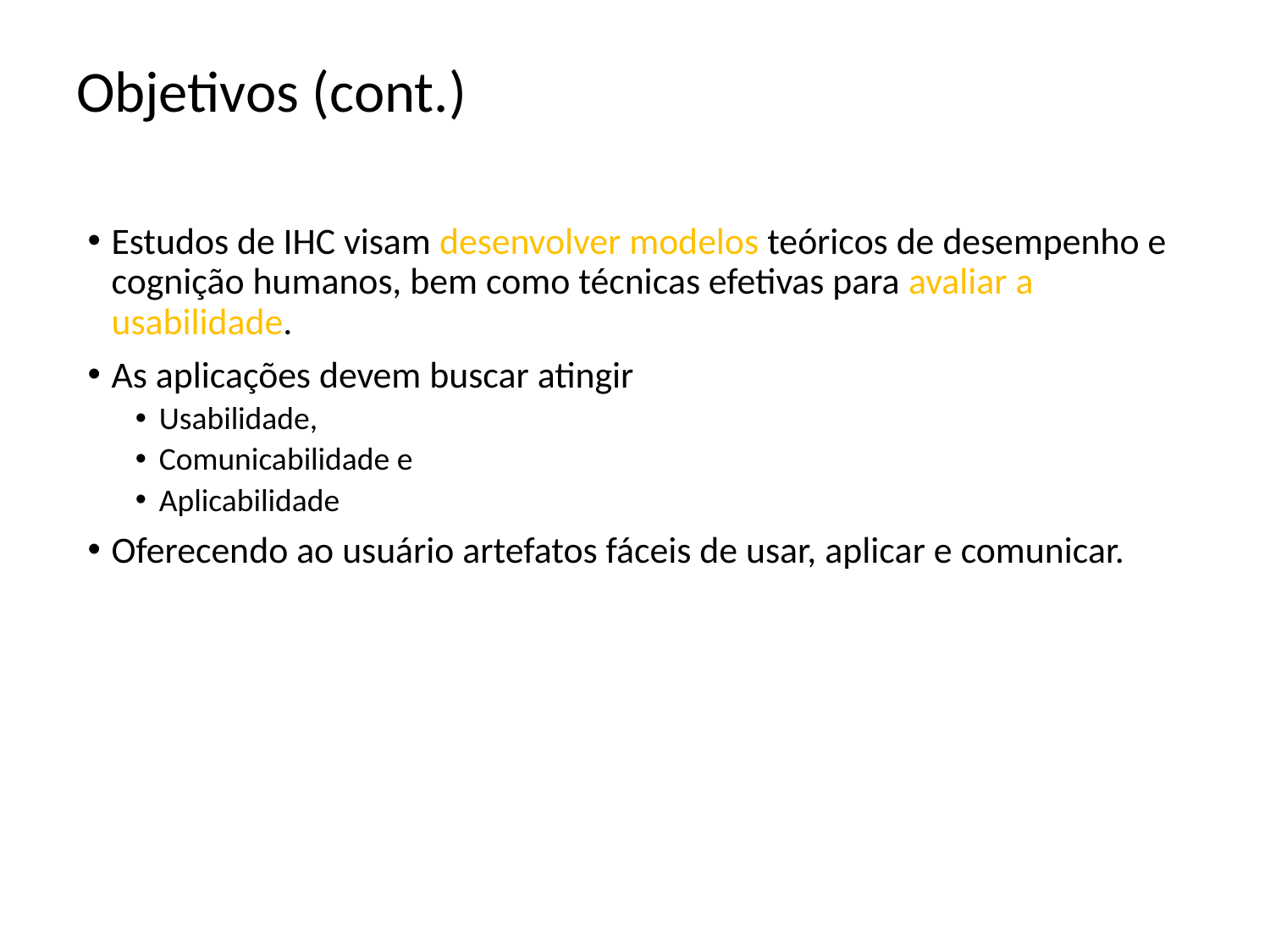

# Objetivos (cont.)
Estudos de IHC visam desenvolver modelos teóricos de desempenho e cognição humanos, bem como técnicas efetivas para avaliar a usabilidade.
As aplicações devem buscar atingir
Usabilidade,
Comunicabilidade e
Aplicabilidade
Oferecendo ao usuário artefatos fáceis de usar, aplicar e comunicar.